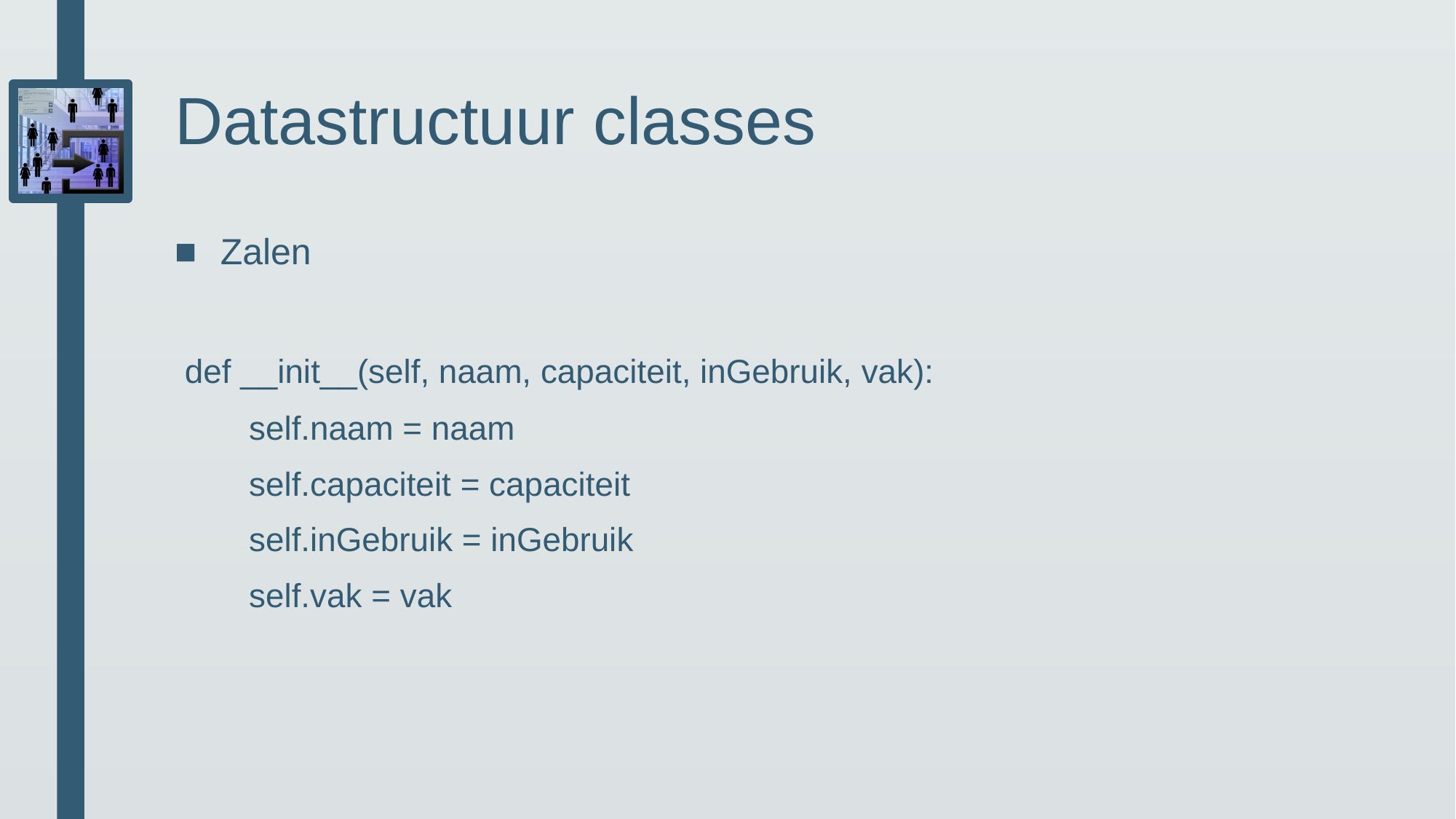

# Datastructuur classes
Zalen

 def __init__(self, naam, capaciteit, inGebruik, vak):
        self.naam = naam
        self.capaciteit = capaciteit
        self.inGebruik = inGebruik
        self.vak = vak